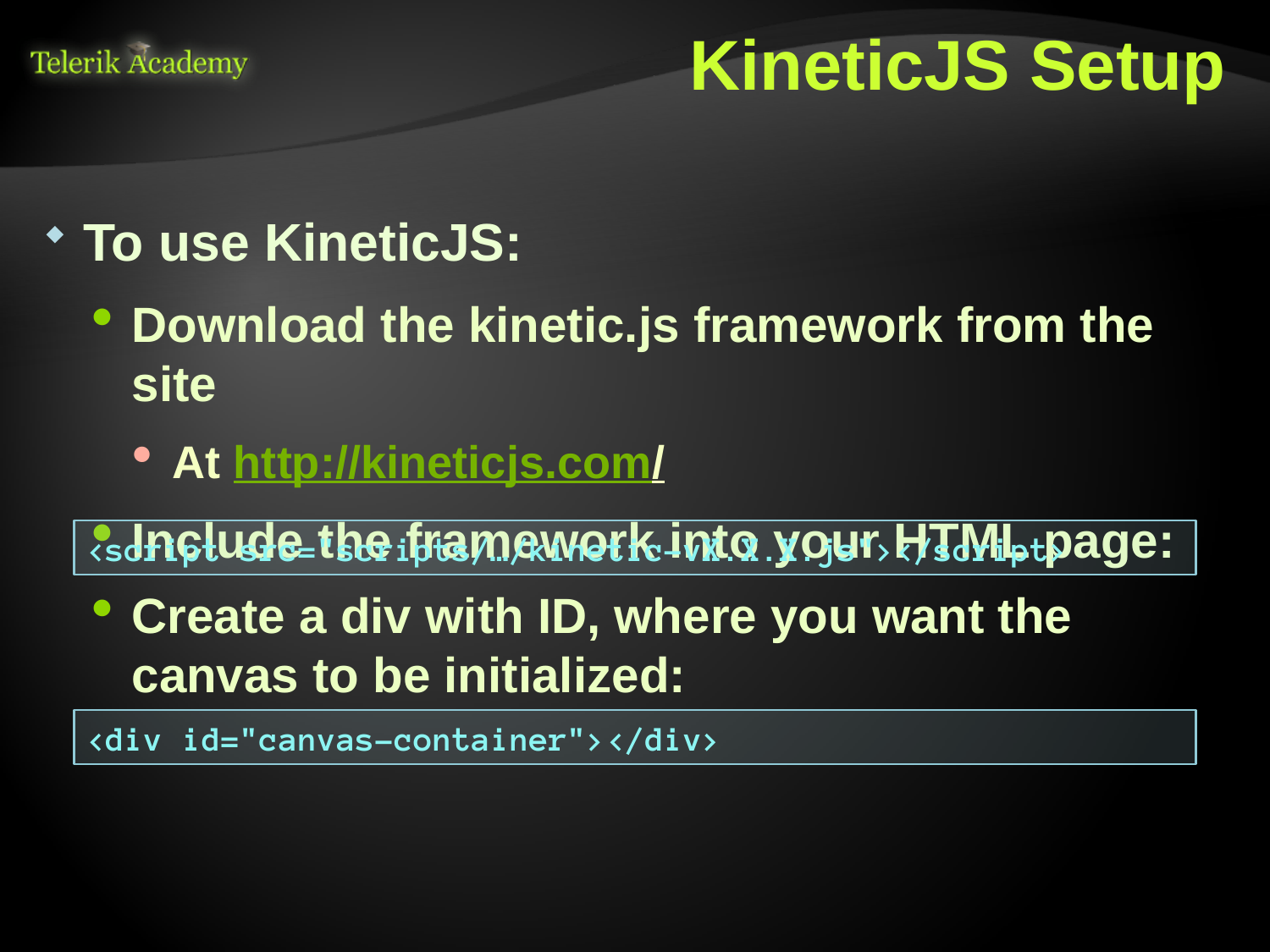

# KineticJS Setup
To use KineticJS:
Download the kinetic.js framework from the site
At http://kineticjs.com/
Include the framework into your HTML page:
<script src="scripts/…/kinetic-vX.X.X.js"></script>
Create a div with ID, where you want the canvas to be initialized:

<div id="canvas-container"></div>